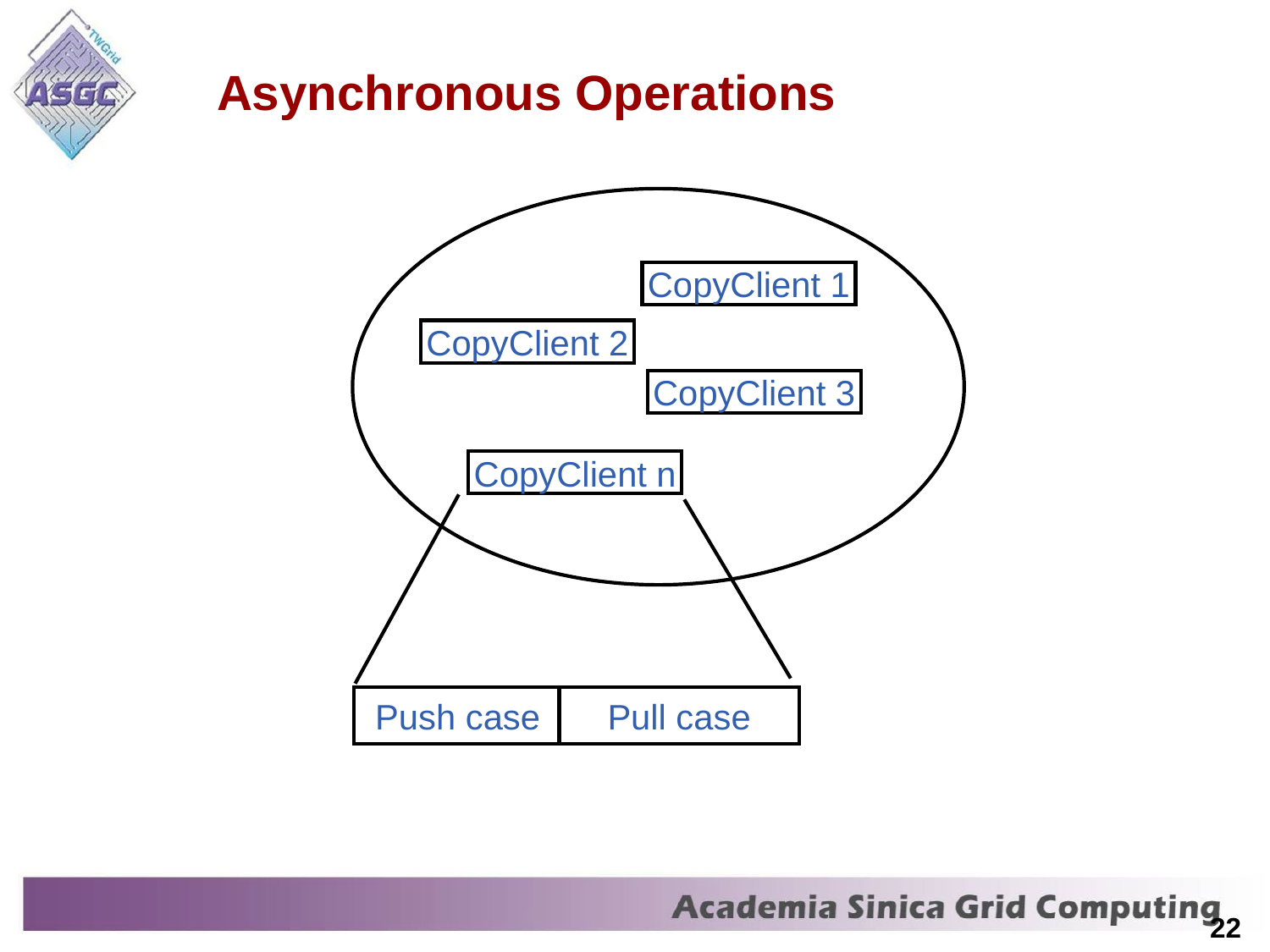

# Asynchronous Operations
| Enabling Grids for E-sciencE |
| --- |

CopyClient 1
CopyClient 2
CopyClient 3
CopyClient n

Push case
Pull case
22